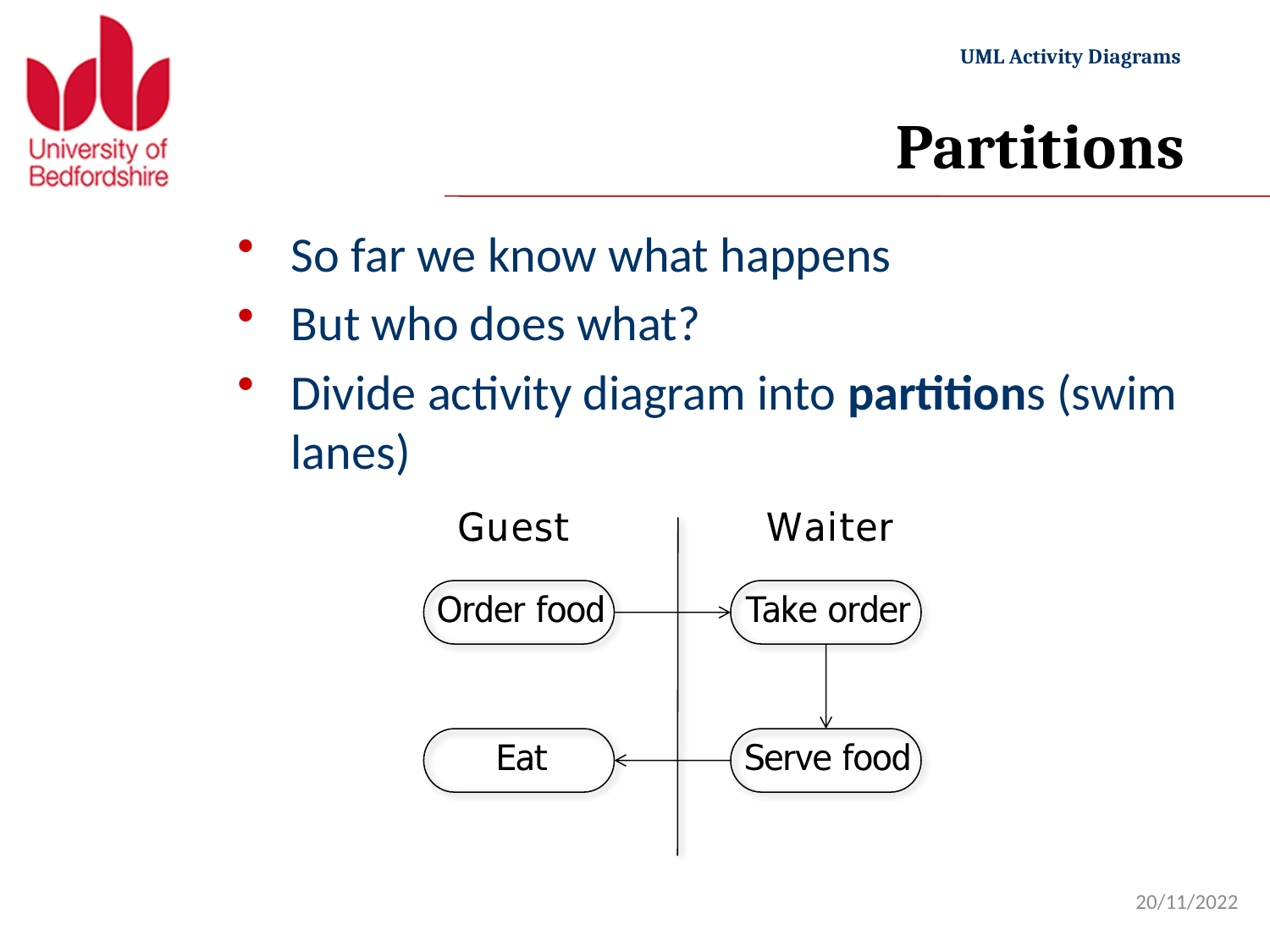

# Partitions
So far we know what happens
But who does what?
Divide activity diagram into partitions (swim lanes)
Guest
Waiter

Order food

Take order

Eat

Serve food

20/11/2022